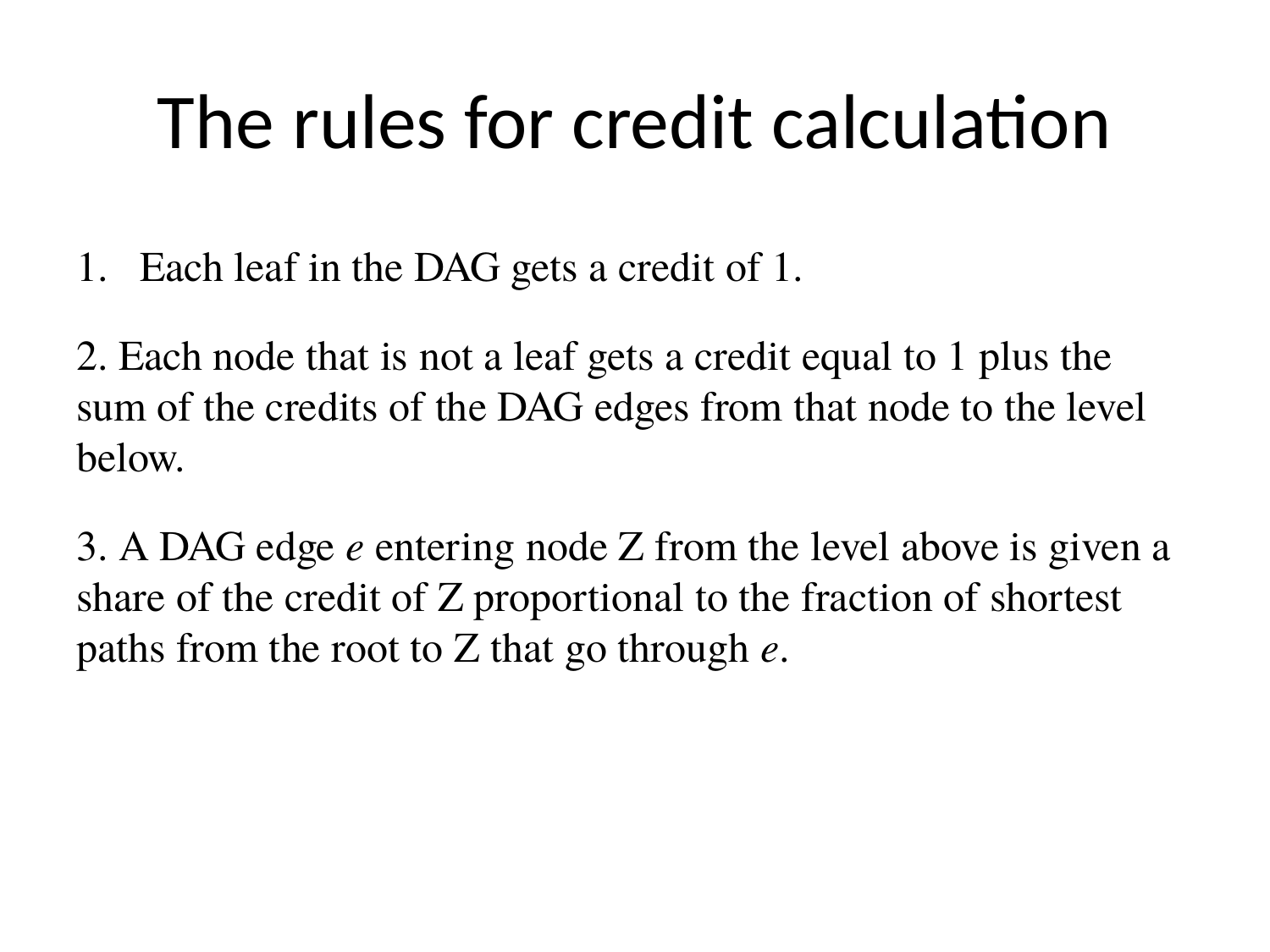

# The rules for credit calculation
Each leaf in the DAG gets a credit of 1.

2. Each node that is not a leaf gets a credit equal to 1 plus the sum of the credits of the DAG edges from that node to the level below.

3. A DAG edge e entering node Z from the level above is given a share of the credit of Z proportional to the fraction of shortest paths from the root to Z that go through e.